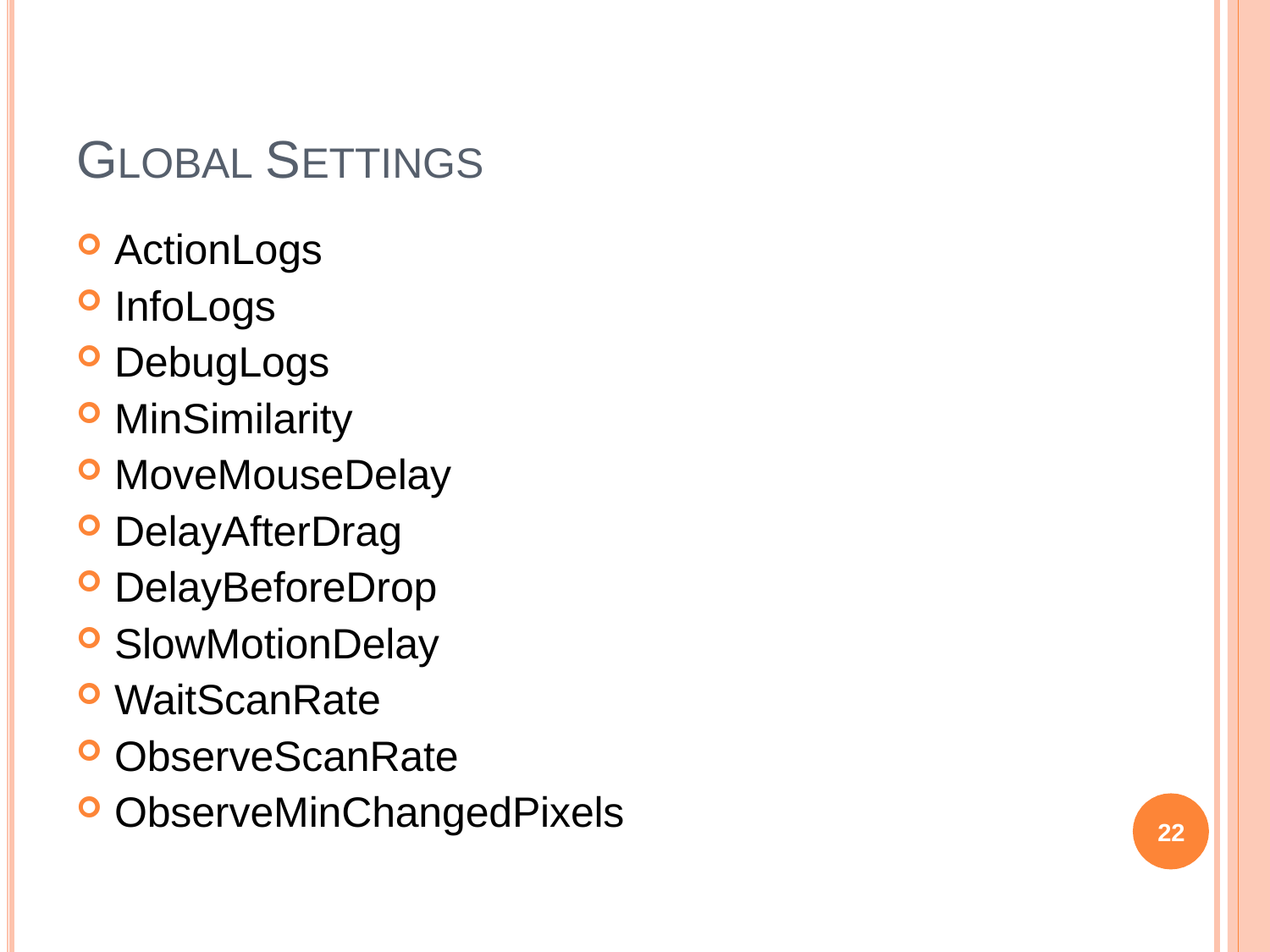

# GLOBAL SETTINGS
ActionLogs
InfoLogs
DebugLogs
MinSimilarity
MoveMouseDelay
DelayAfterDrag
DelayBeforeDrop
SlowMotionDelay
WaitScanRate
ObserveScanRate
ObserveMinChangedPixels
22